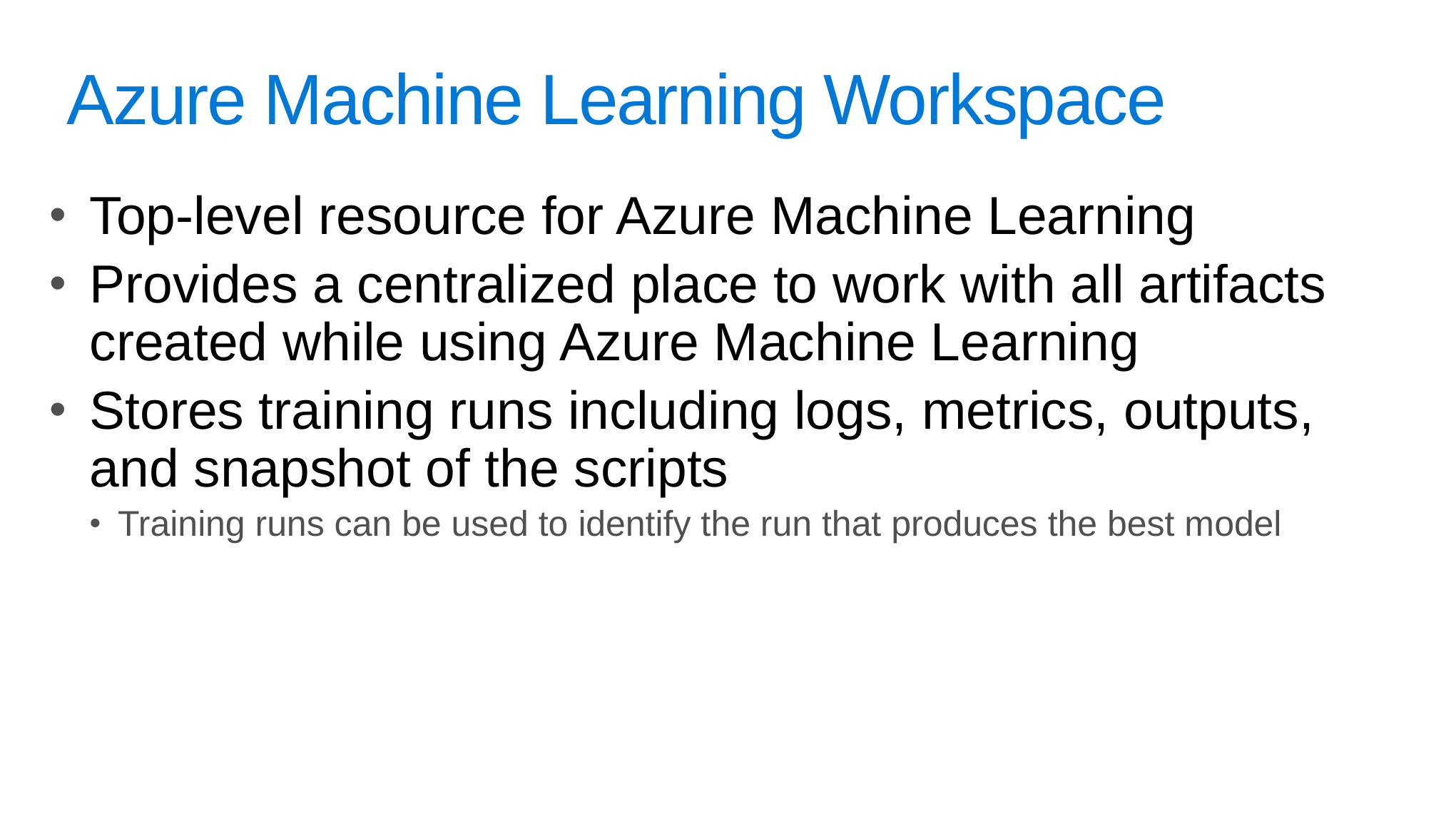

# Science?
Azure Machine Learning Workspace
Top-level resource for Azure Machine Learning
Provides a centralized place to work with all artifacts created while using Azure Machine Learning
Stores training runs including logs, metrics, outputs, and snapshot of the scripts
Training runs can be used to identify the run that produces the best model